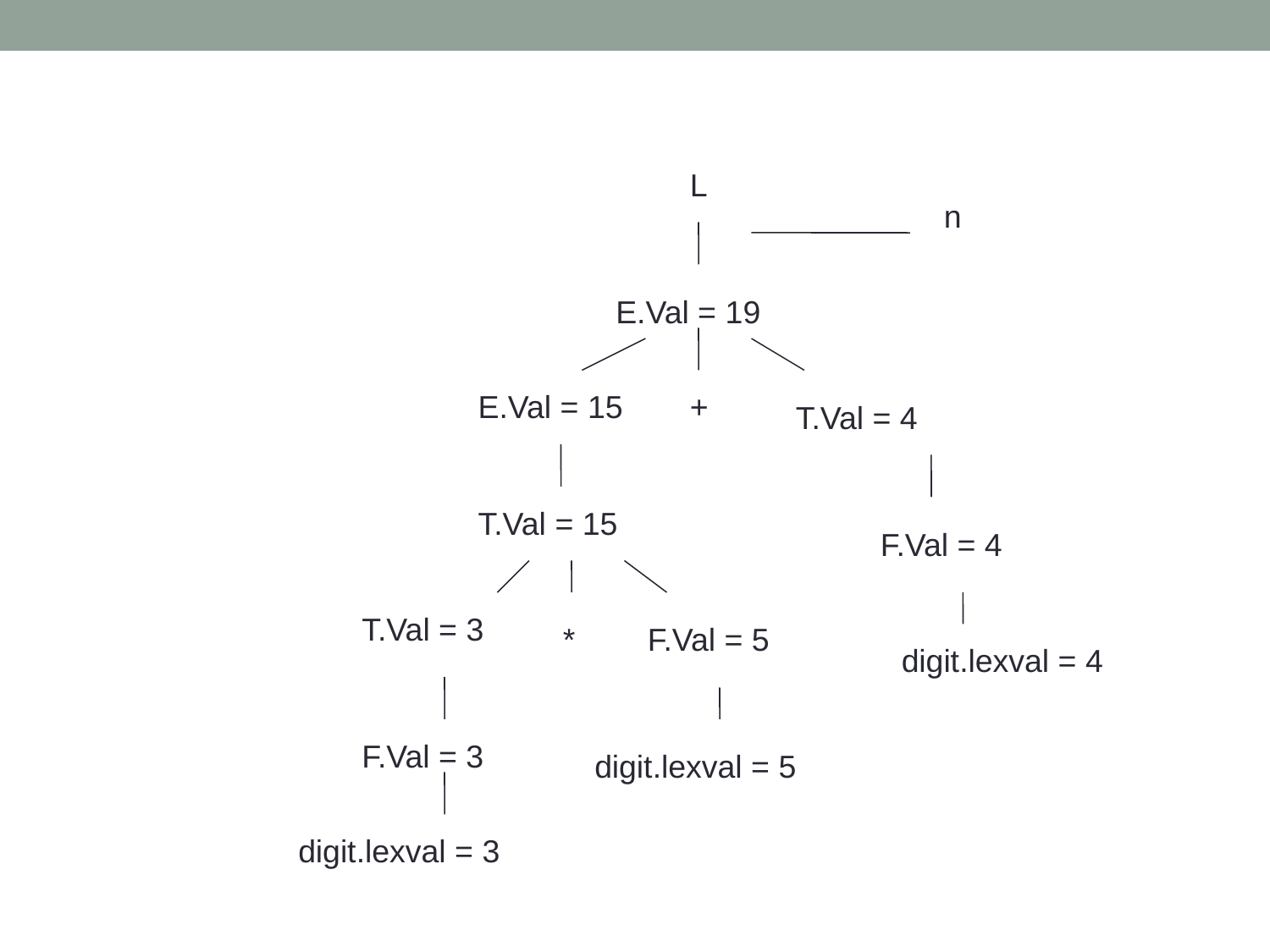

# Example: Annotated parse tree for 3*5+4
L
n

E.Val = 19

E.Val = 15
+
T.Val = 4

T.Val = 15
F.Val = 4

T.Val = 3
*
F.Val = 5
digit.lexval = 4

F.Val = 3
digit.lexval = 5

digit.lexval = 3